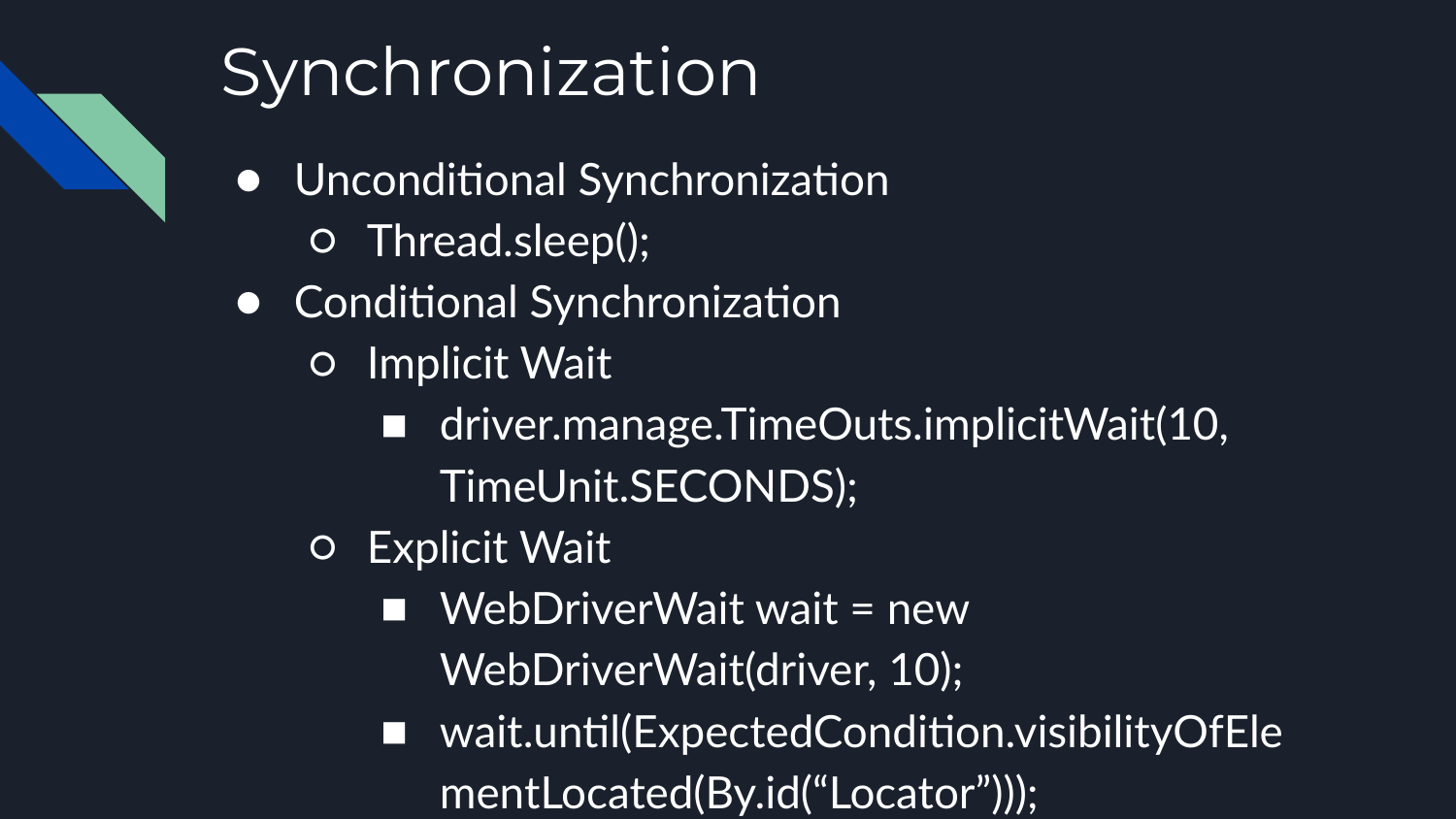

# Synchronization
Unconditional Synchronization
Thread.sleep();
Conditional Synchronization
Implicit Wait
driver.manage.TimeOuts.implicitWait(10, TimeUnit.SECONDS);
Explicit Wait
WebDriverWait wait = new WebDriverWait(driver, 10);
wait.until(ExpectedCondition.visibilityOfElementLocated(By.id(“Locator”)));